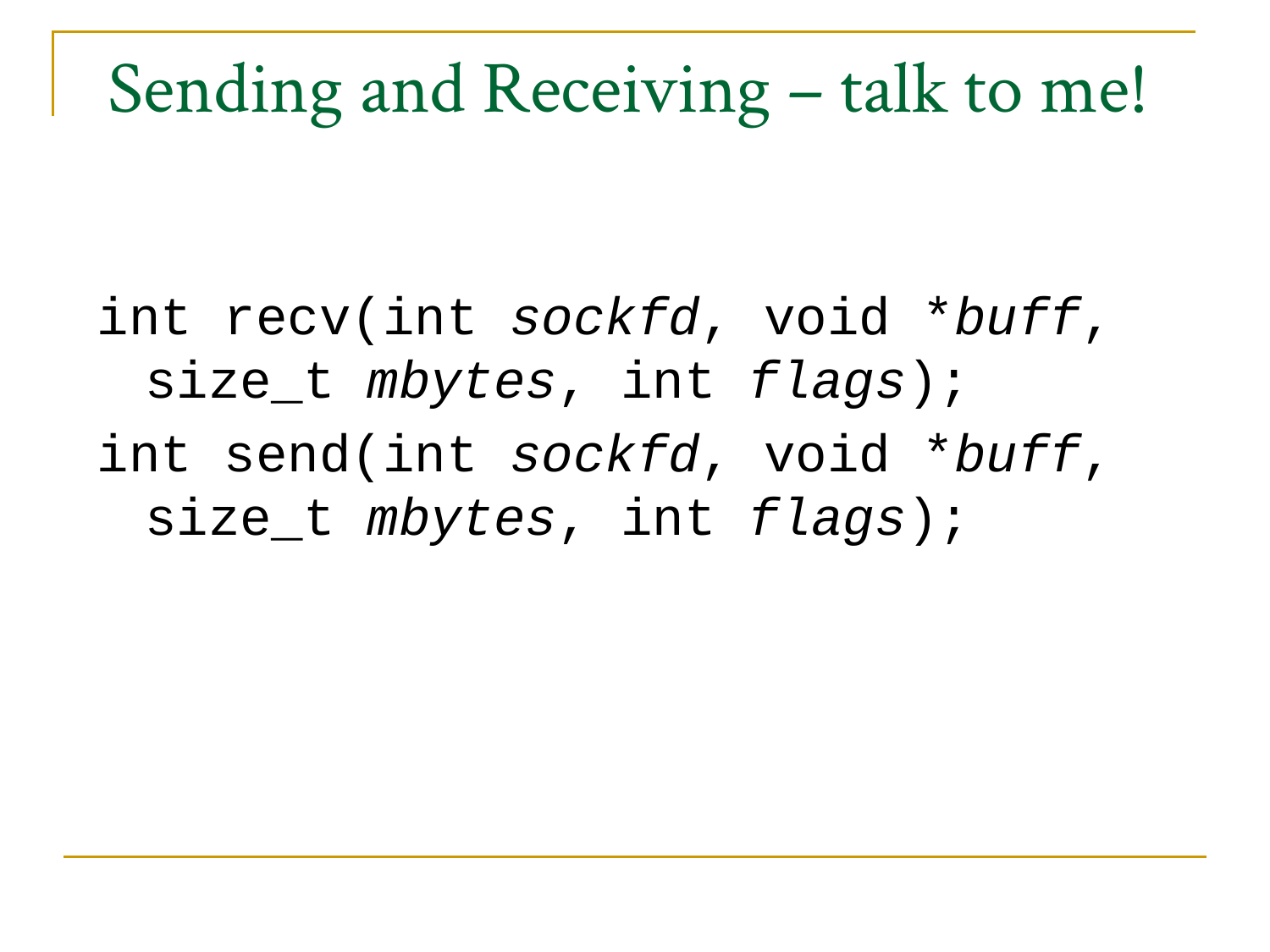

# Sending and Receiving – talk to me!
int recv(int sockfd, void *buff, size_t mbytes, int flags);
int send(int sockfd, void *buff, size_t mbytes, int flags);